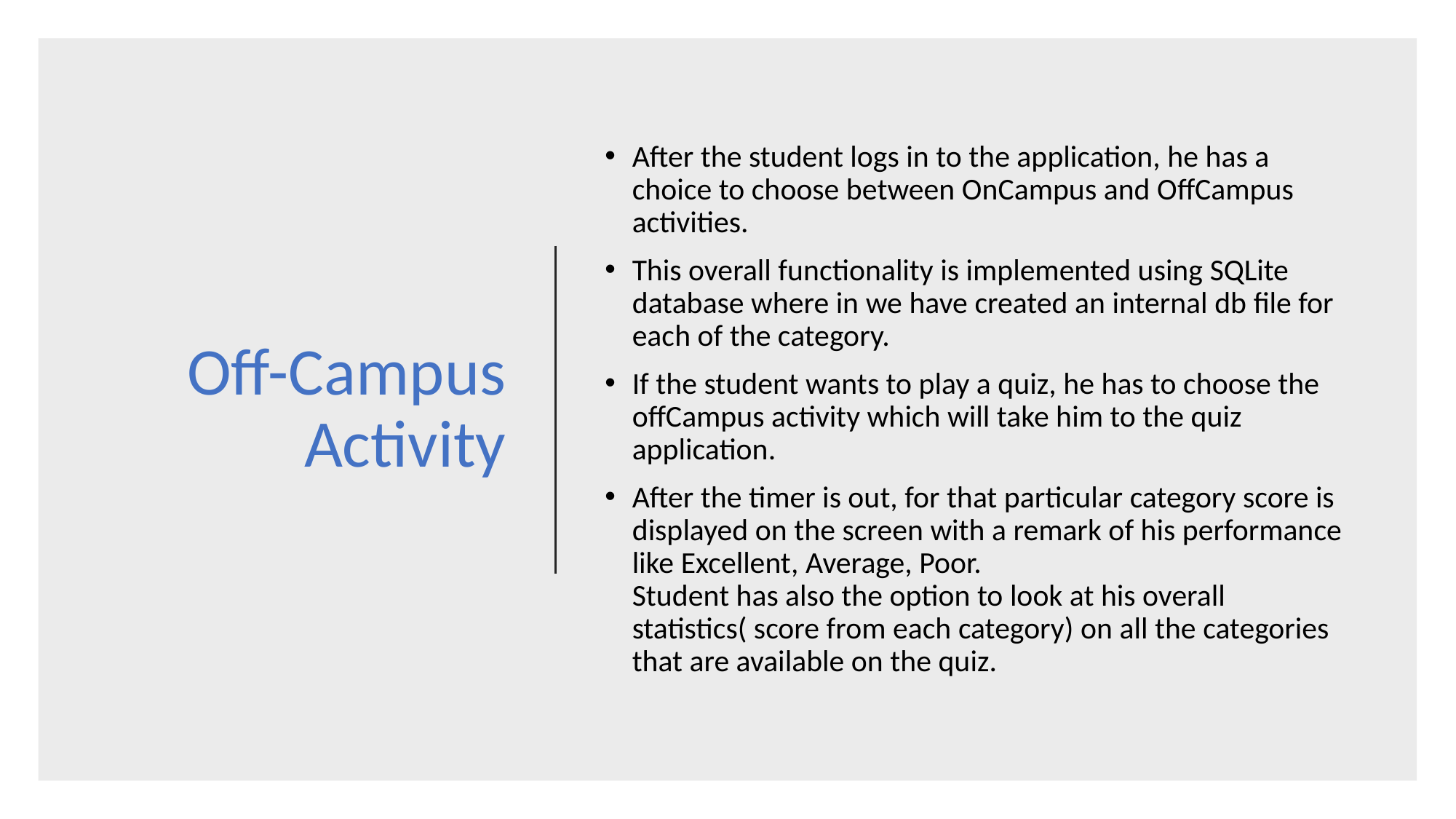

# Off-Campus Activity
After the student logs in to the application, he has a choice to choose between OnCampus and OffCampus activities.
This overall functionality is implemented using SQLite database where in we have created an internal db file for each of the category.
If the student wants to play a quiz, he has to choose the offCampus activity which will take him to the quiz application.
After the timer is out, for that particular category score is displayed on the screen with a remark of his performance like Excellent, Average, Poor.
Student has also the option to look at his overall statistics( score from each category) on all the categories that are available on the quiz.